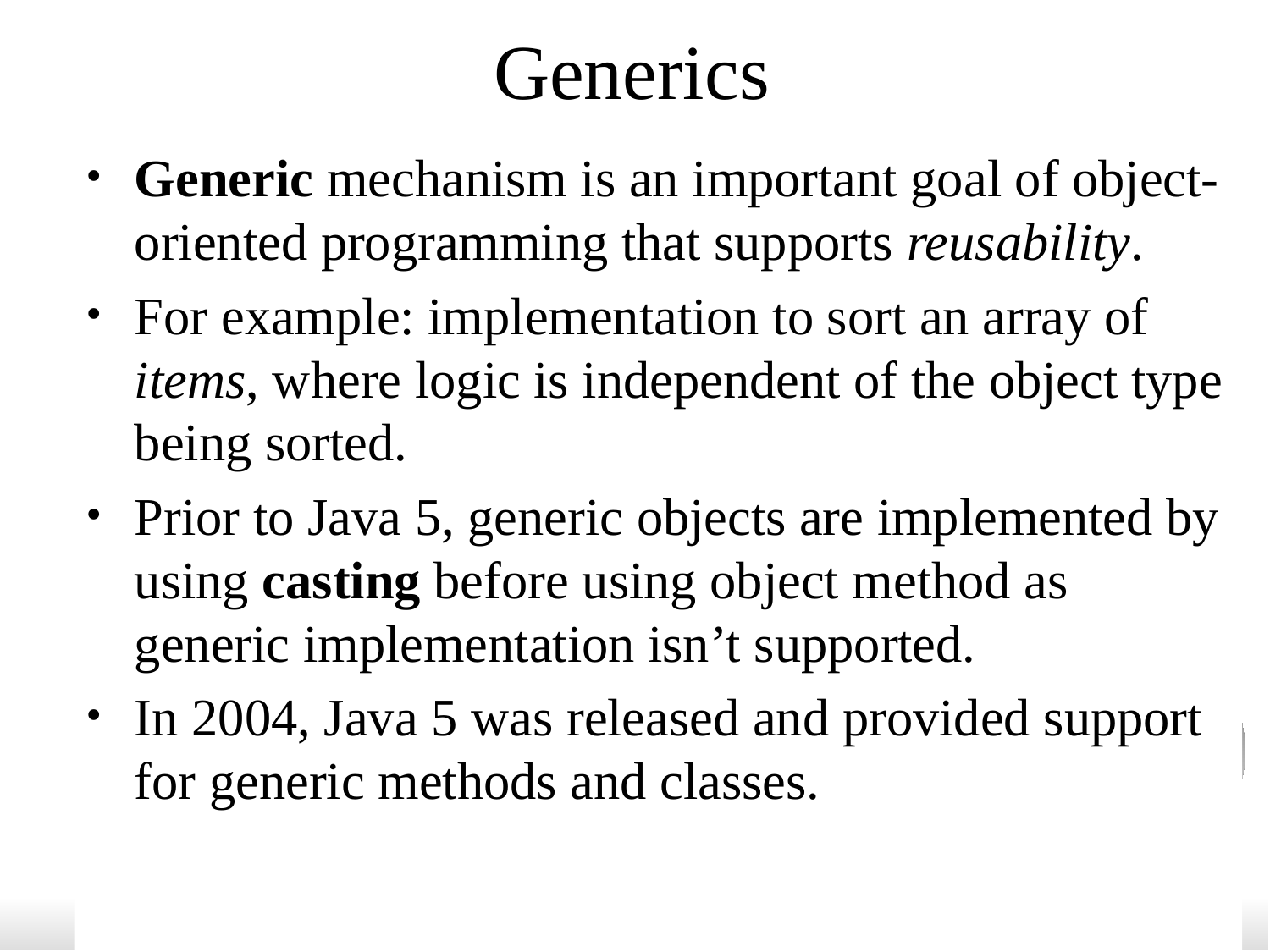

# Generics
Generic mechanism is an important goal of object-oriented programming that supports reusability.
For example: implementation to sort an array of items, where logic is independent of the object type being sorted.
Prior to Java 5, generic objects are implemented by using casting before using object method as generic implementation isn’t supported.
In 2004, Java 5 was released and provided support for generic methods and classes.
1